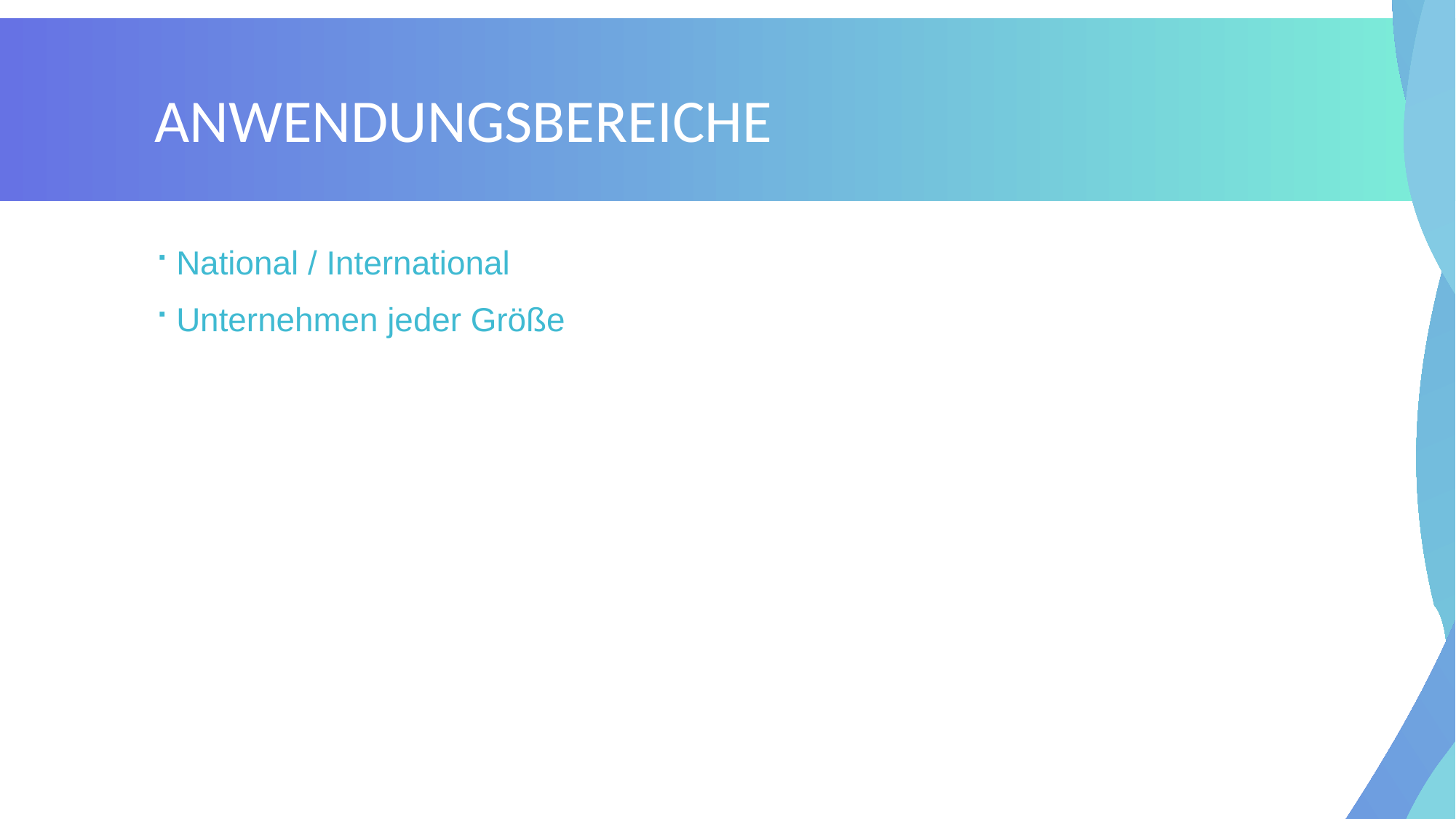

# Anwendungsbereiche
National / International
Unternehmen jeder Größe